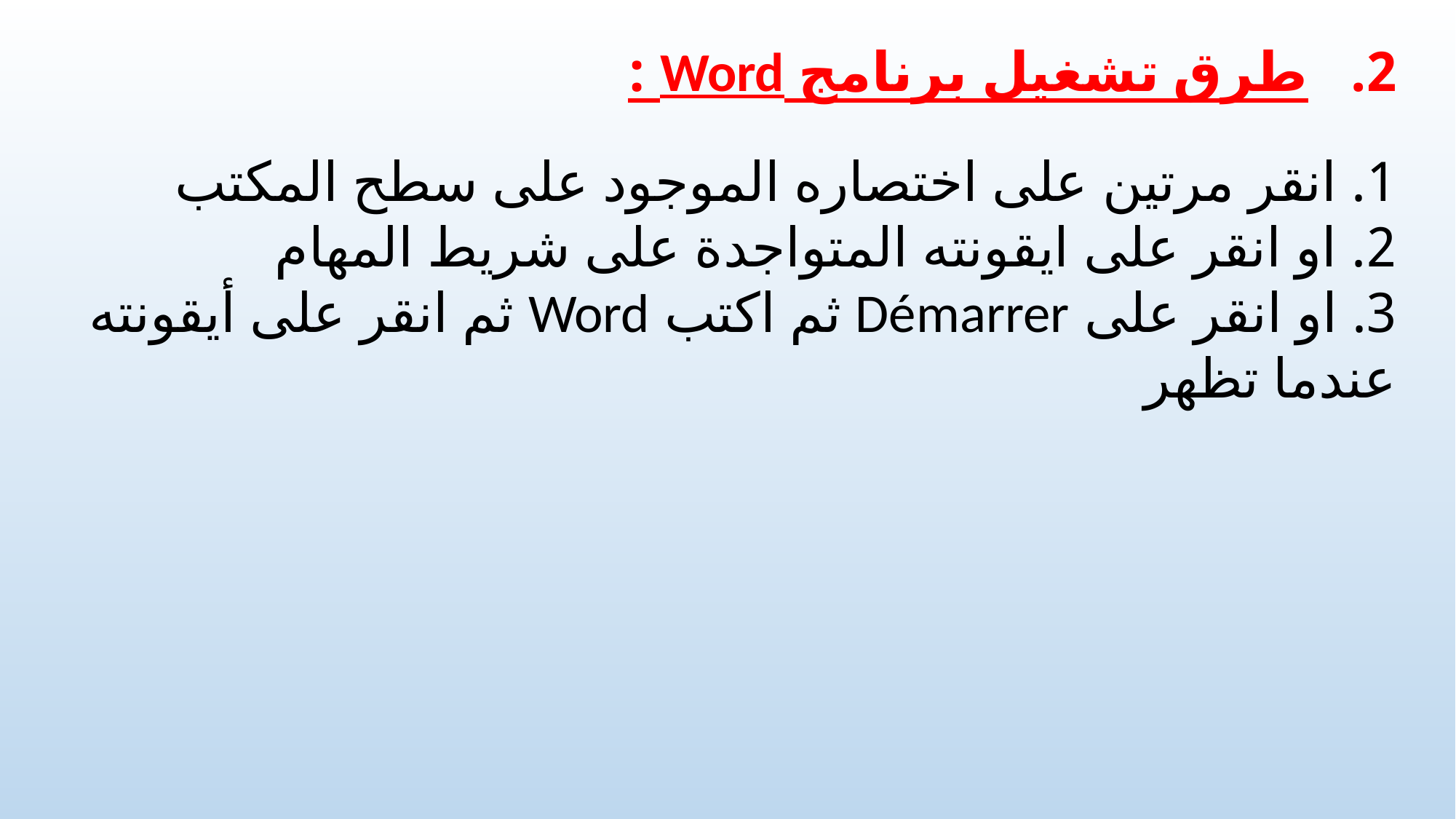

طرق تشغيل برنامج Word :

1. انقر مرتين على اختصاره الموجود على سطح المكتب
2. او انقر على ايقونته المتواجدة على شريط المهام
3. او انقر على Démarrer ثم اكتب Word ثم انقر على أيقونته عندما تظهر